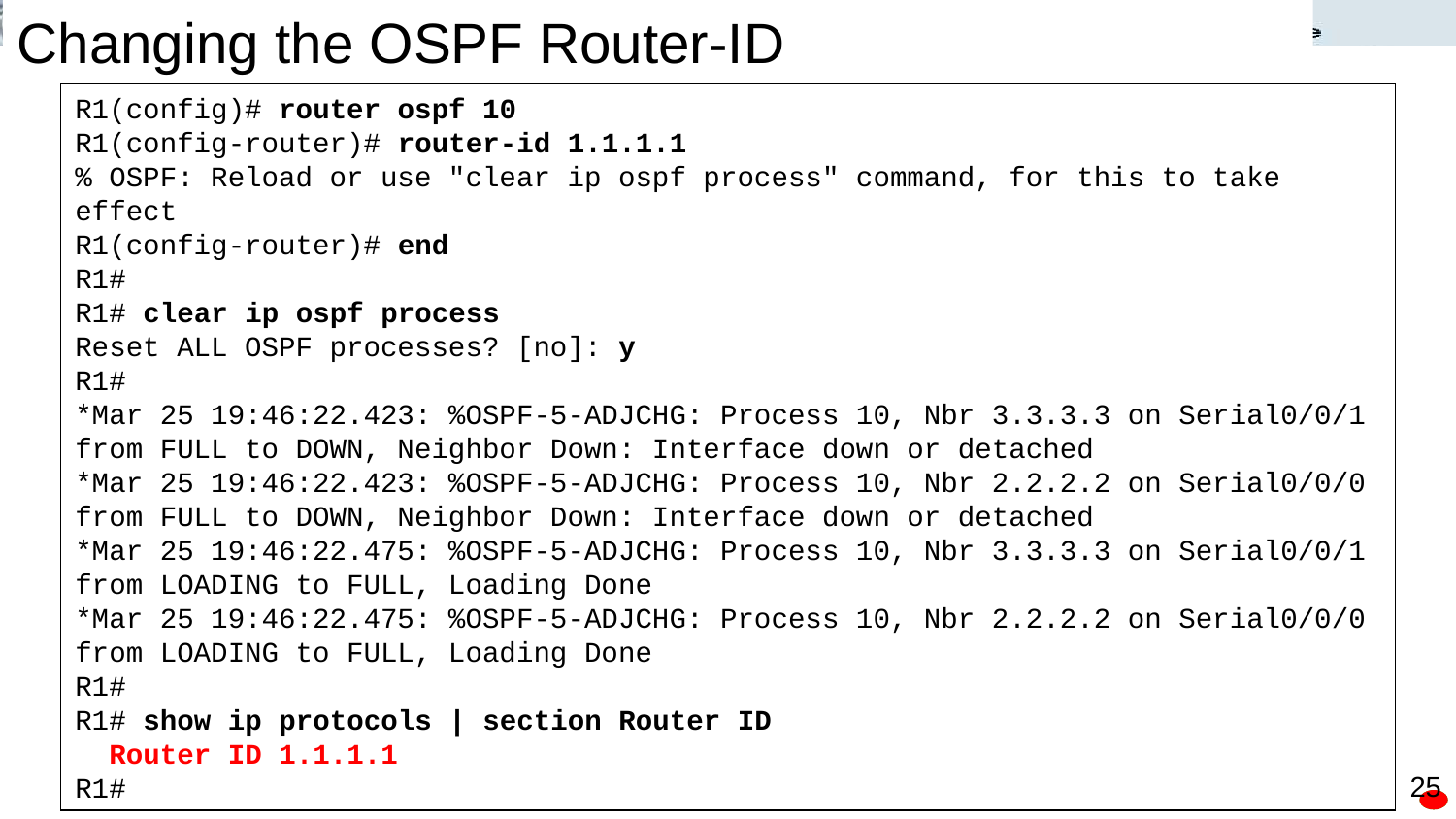

# Changing the OSPF Router-ID
R1(config)# router ospf 10
R1(config-router)# router-id 1.1.1.1
% OSPF: Reload or use "clear ip ospf process" command, for this to take effect
R1(config-router)# end
R1#
R1# clear ip ospf process
Reset ALL OSPF processes? [no]: y
R1#
*Mar 25 19:46:22.423: %OSPF-5-ADJCHG: Process 10, Nbr 3.3.3.3 on Serial0/0/1 from FULL to DOWN, Neighbor Down: Interface down or detached
*Mar 25 19:46:22.423: %OSPF-5-ADJCHG: Process 10, Nbr 2.2.2.2 on Serial0/0/0 from FULL to DOWN, Neighbor Down: Interface down or detached
*Mar 25 19:46:22.475: %OSPF-5-ADJCHG: Process 10, Nbr 3.3.3.3 on Serial0/0/1 from LOADING to FULL, Loading Done
*Mar 25 19:46:22.475: %OSPF-5-ADJCHG: Process 10, Nbr 2.2.2.2 on Serial0/0/0 from LOADING to FULL, Loading Done
R1#
R1# show ip protocols | section Router ID
  Router ID 1.1.1.1
R1#
25